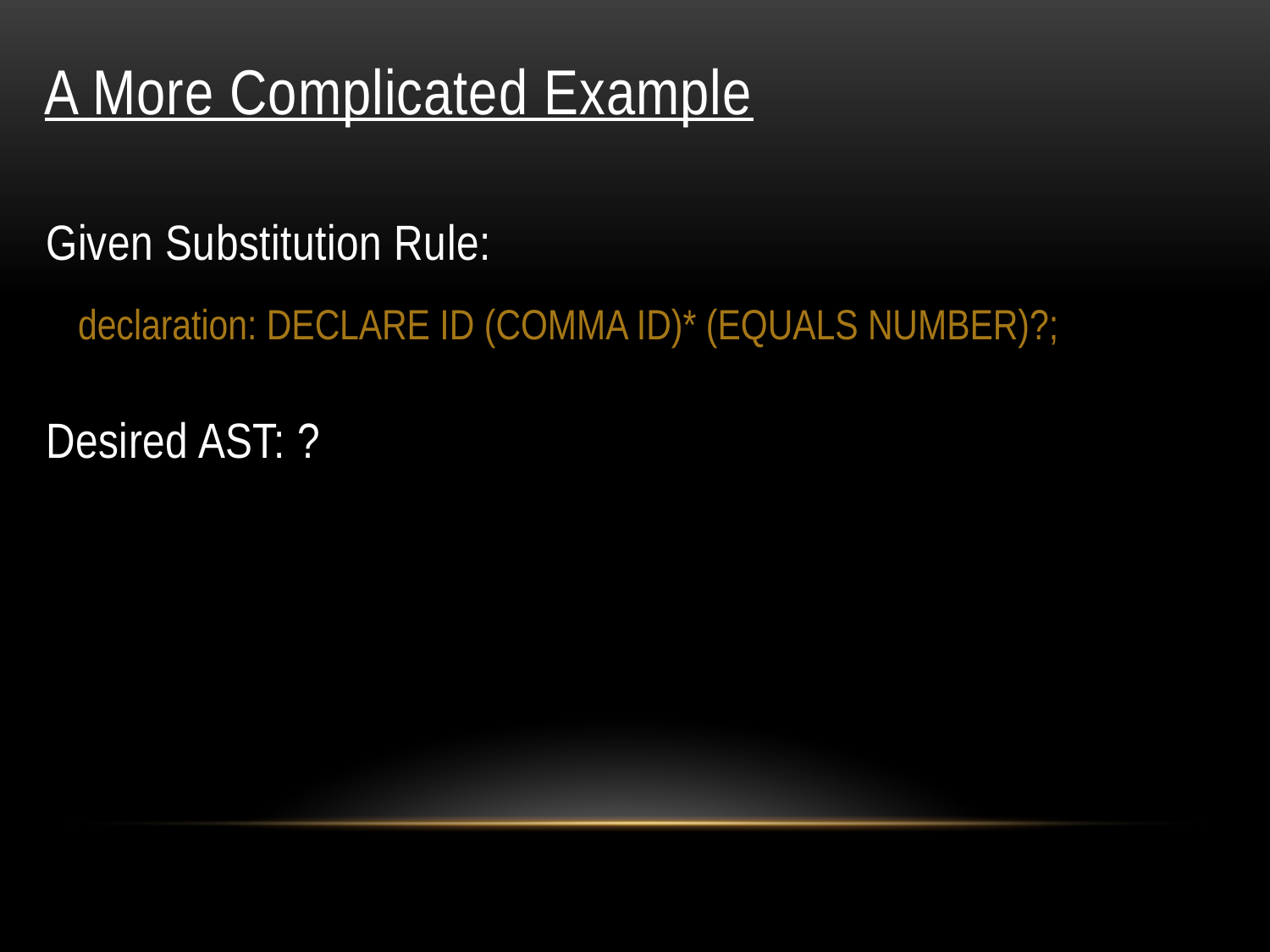

# A More Complicated Example
Given Substitution Rule:
    declaration: DECLARE ID (COMMA ID)* (EQUALS NUMBER)?;

Desired AST: ?